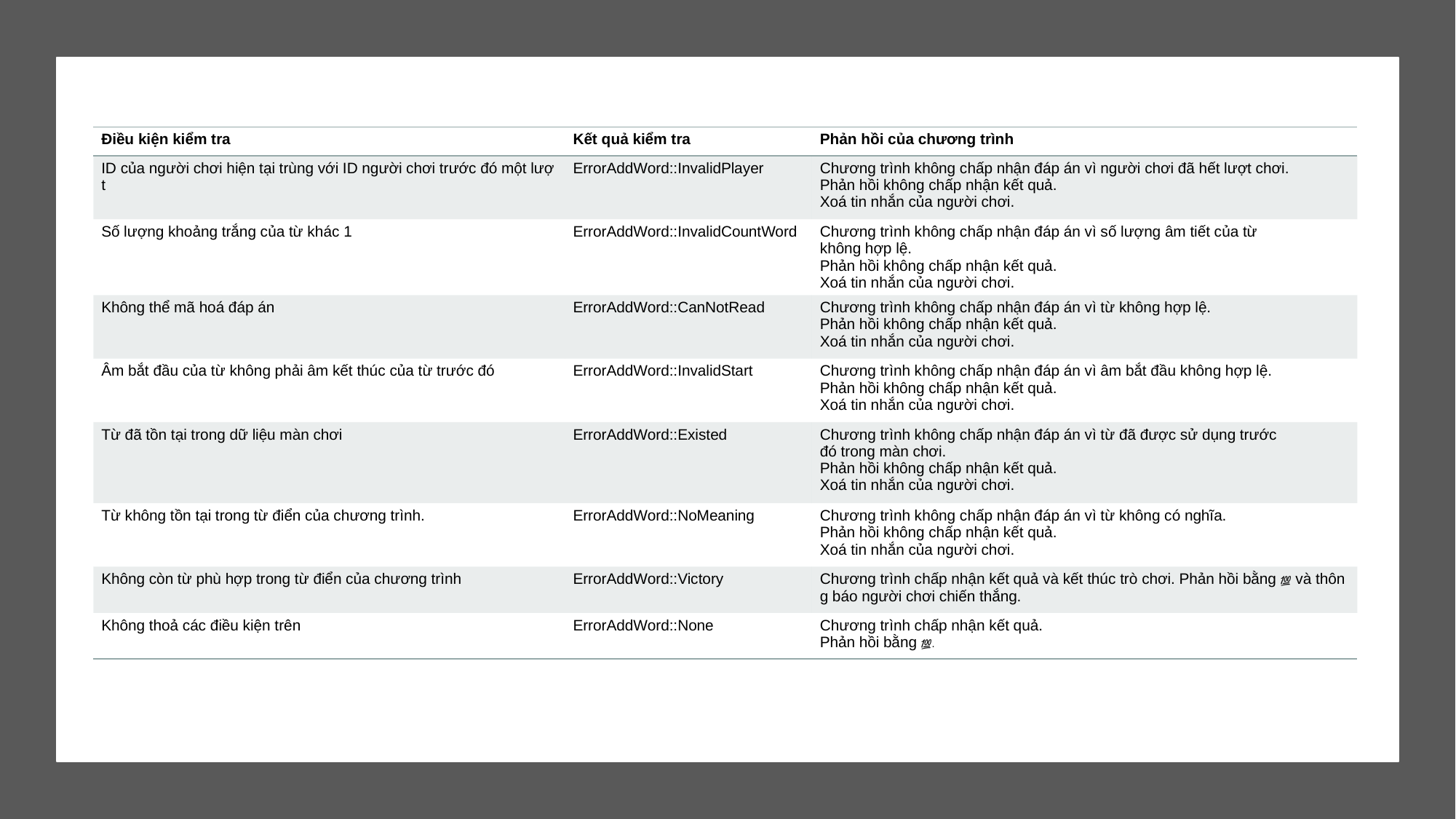

| Điều kiện kiểm tra | Kết quả kiểm tra | Phản hồi của chương trình |
| --- | --- | --- |
| ID của người chơi hiện tại trùng với ID người chơi trước đó một lượt | ErrorAddWord::InvalidPlayer | Chương trình không chấp nhận đáp án vì người chơi đã hết lượt chơi. Phản hồi không chấp nhận kết quả.  Xoá tin nhắn của người chơi. |
| Số lượng khoảng trắng của từ khác 1 | ErrorAddWord::InvalidCountWord | Chương trình không chấp nhận đáp án vì số lượng âm tiết của từ  không hợp lệ.  Phản hồi không chấp nhận kết quả.  Xoá tin nhắn của người chơi. |
| Không thể mã hoá đáp án | ErrorAddWord::CanNotRead | Chương trình không chấp nhận đáp án vì từ không hợp lệ.  Phản hồi không chấp nhận kết quả.  Xoá tin nhắn của người chơi. |
| Âm bắt đầu của từ không phải âm kết thúc của từ trước đó | ErrorAddWord::InvalidStart | Chương trình không chấp nhận đáp án vì âm bắt đầu không hợp lệ.  Phản hồi không chấp nhận kết quả.  Xoá tin nhắn của người chơi. |
| Từ đã tồn tại trong dữ liệu màn chơi | ErrorAddWord::Existed | Chương trình không chấp nhận đáp án vì từ đã được sử dụng trước  đó trong màn chơi.  Phản hồi không chấp nhận kết quả.  Xoá tin nhắn của người chơi. |
| Từ không tồn tại trong từ điển của chương trình. | ErrorAddWord::NoMeaning | Chương trình không chấp nhận đáp án vì từ không có nghĩa.  Phản hồi không chấp nhận kết quả.  Xoá tin nhắn của người chơi. |
| Không còn từ phù hợp trong từ điển của chương trình | ErrorAddWord::Victory | Chương trình chấp nhận kết quả và kết thúc trò chơi. Phản hồi bằng 💯 và thông báo người chơi chiến thắng. |
| Không thoả các điều kiện trên | ErrorAddWord::None | Chương trình chấp nhận kết quả.  Phản hồi bằng 💯. |